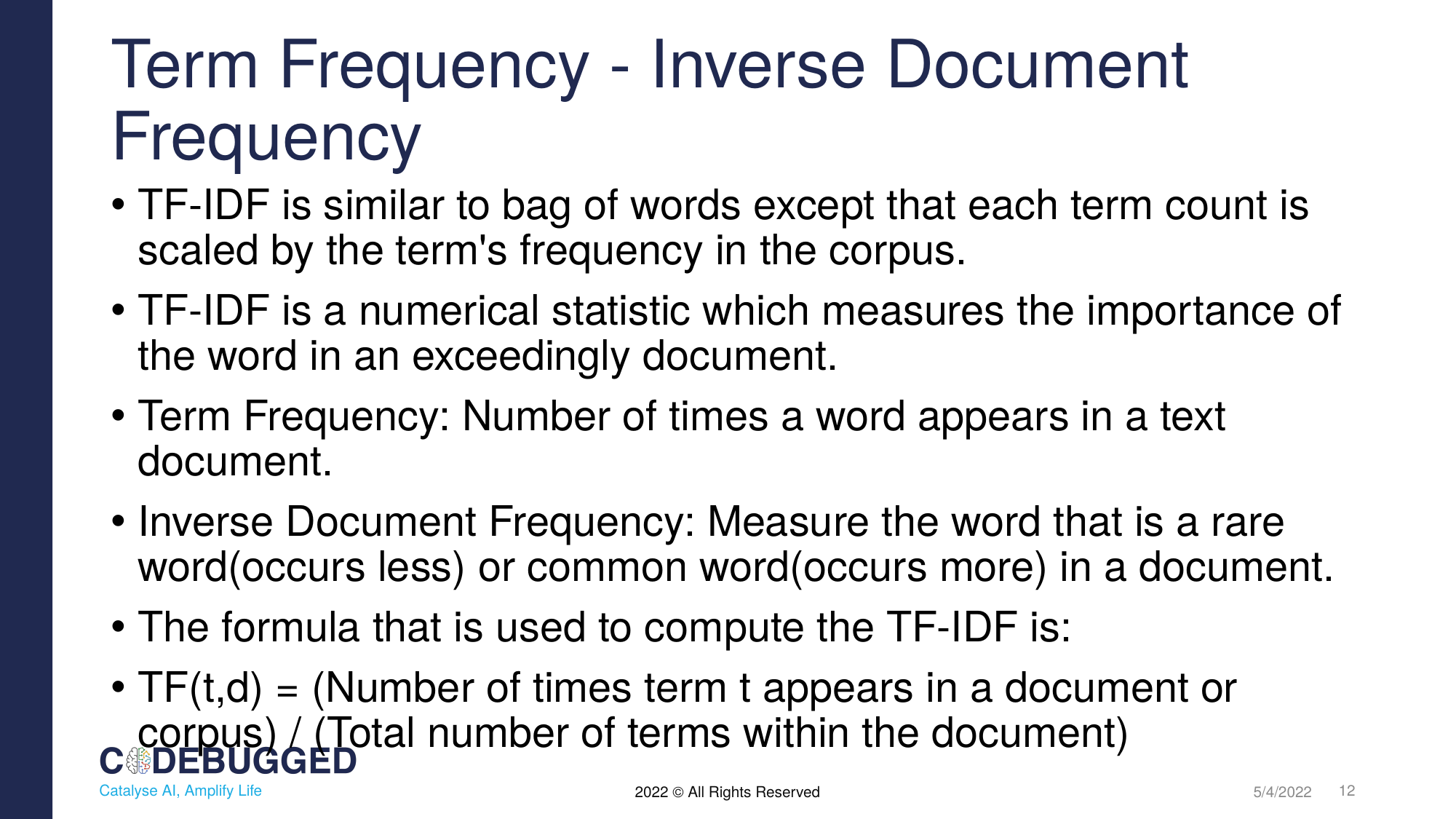

# Term Frequency - Inverse Document Frequency
TF-IDF is similar to bag of words except that each term count is scaled by the term's frequency in the corpus.
TF-IDF is a numerical statistic which measures the importance of the word in an exceedingly document.
Term Frequency: Number of times a word appears in a text document.
Inverse Document Frequency: Measure the word that is a rare word(occurs less) or common word(occurs more) in a document.
The formula that is used to compute the TF-IDF is:
TF(t,d) = (Number of times term t appears in a document or corpus) / (Total number of terms within the document)

12
Catalyse AI, Amplify Life
5/4/2022